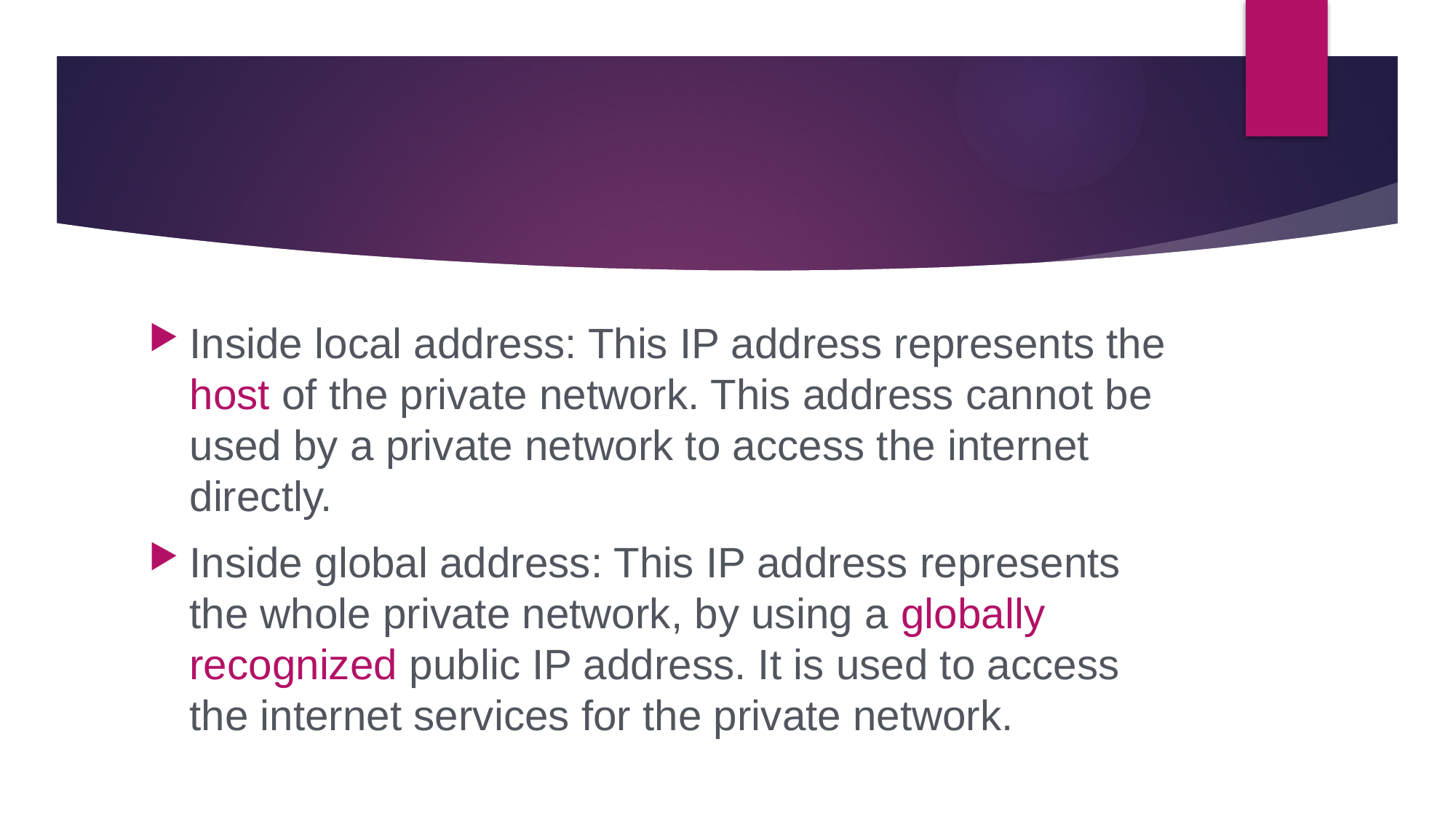

#
Inside local address: This IP address represents the host of the private network. This address cannot be used by a private network to access the internet directly.
Inside global address: This IP address represents the whole private network, by using a globally recognized public IP address. It is used to access the internet services for the private network.